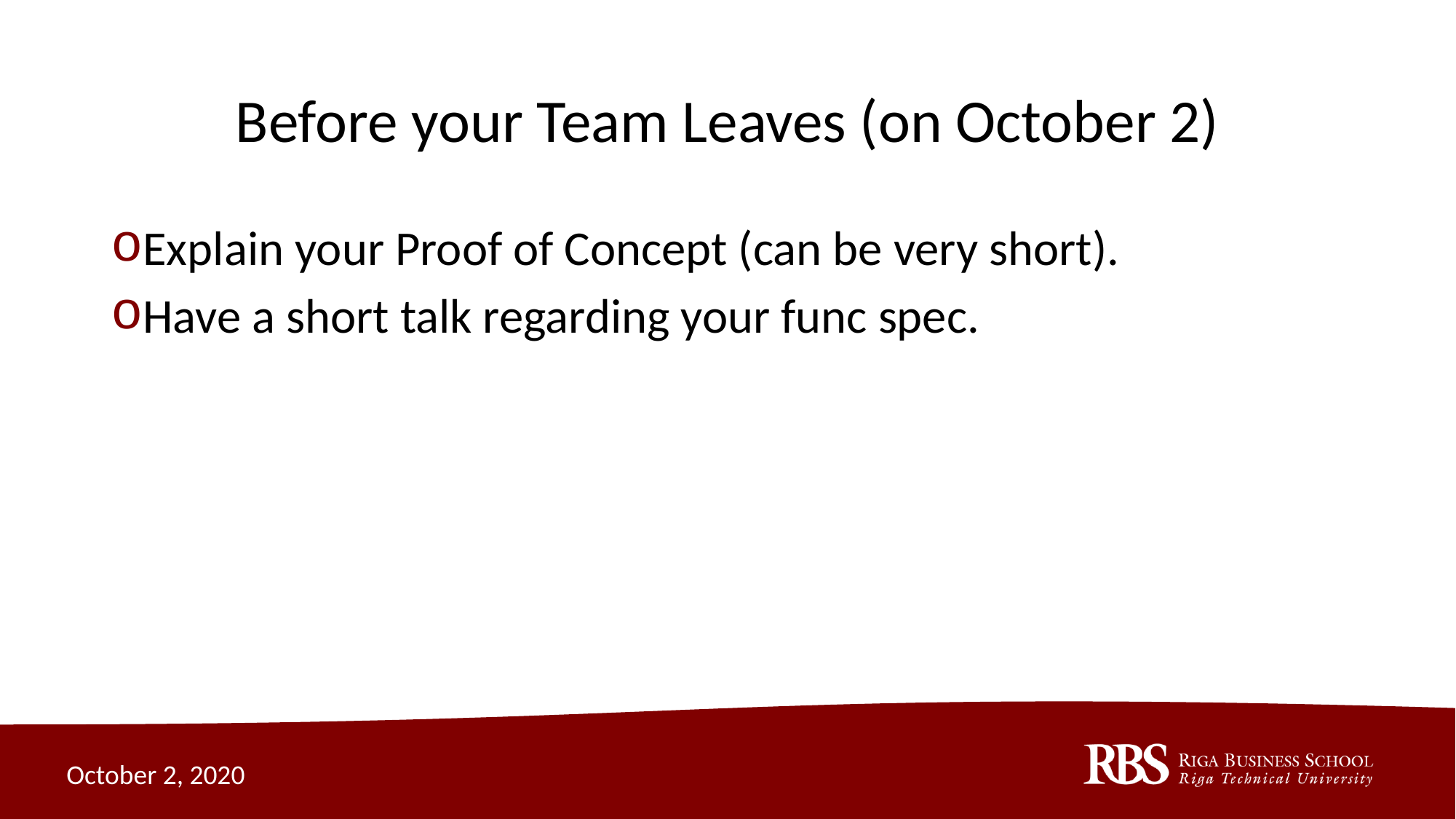

# Before your Team Leaves (on October 2)
Explain your Proof of Concept (can be very short).
Have a short talk regarding your func spec.
October 2, 2020